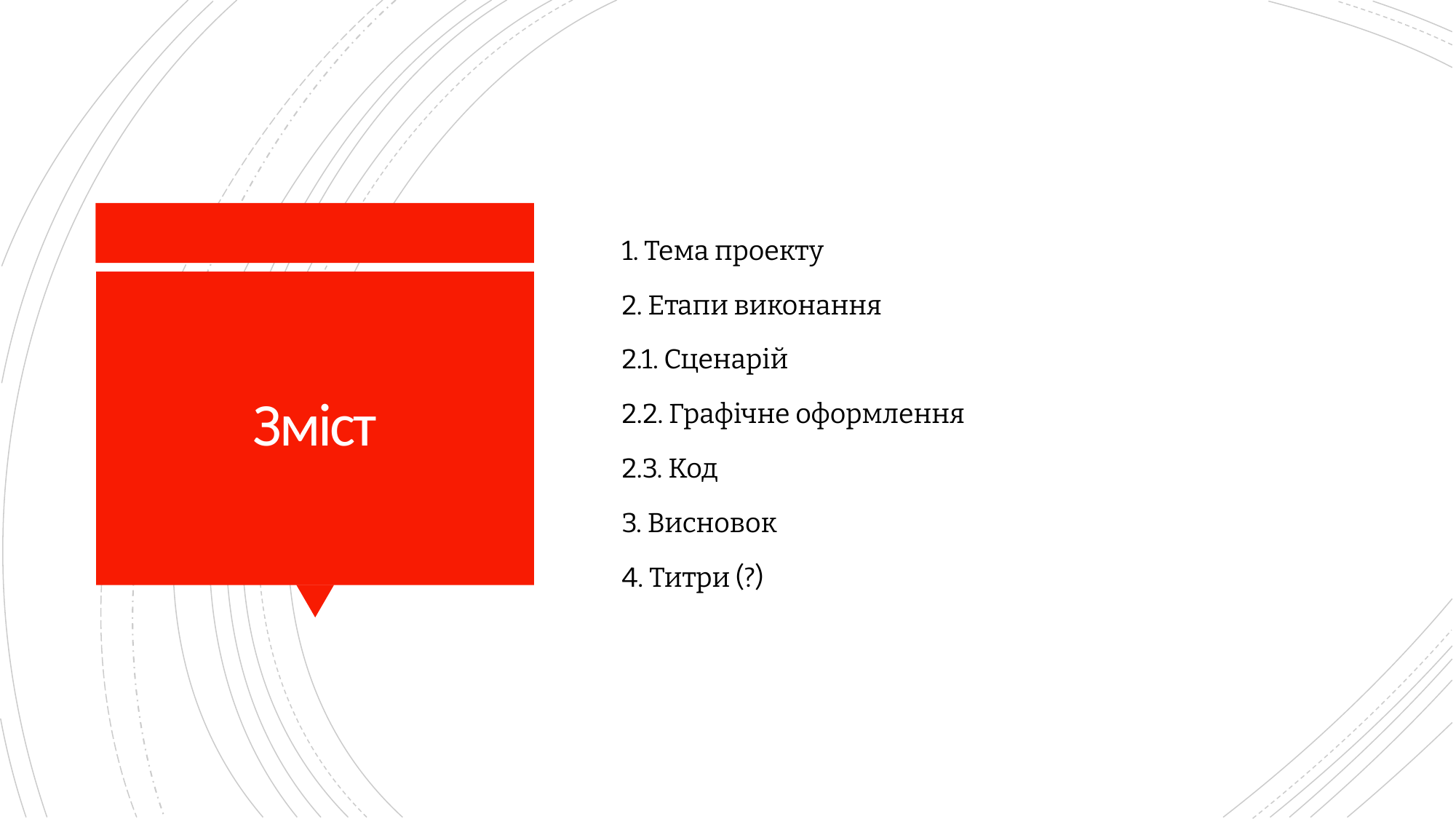

1. Тема проекту
2. Етапи виконання
2.1. Сценарій
2.2. Графічне оформлення
2.3. Код
3. Висновок
4. Титри (?)
# Зміст